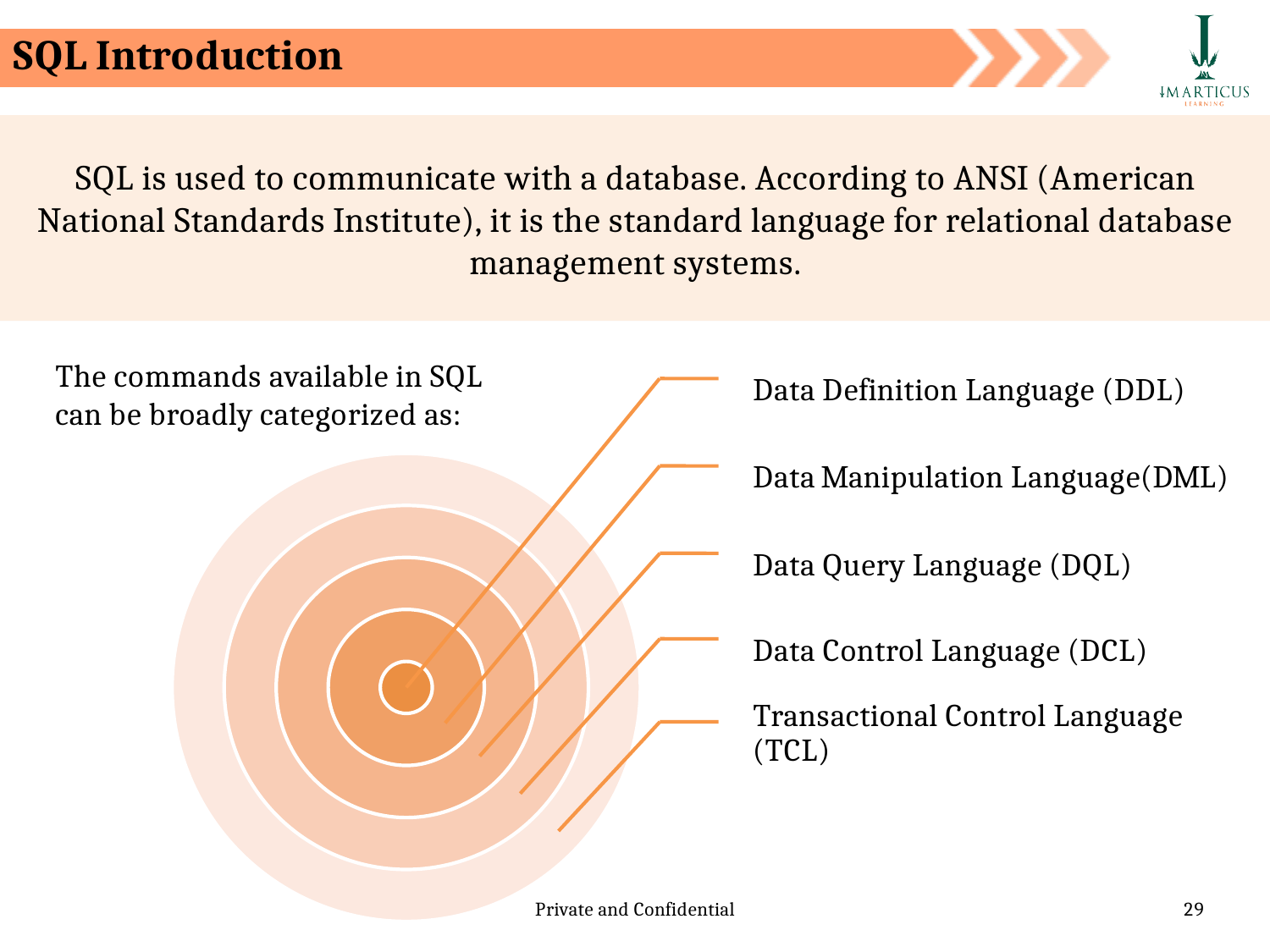

SQL Introduction

SQL is used to communicate with a database. According to ANSI (American National Standards Institute), it is the standard language for relational database management systems.
Data Definition Language (DDL)
Data Manipulation Language(DML)
Data Query Language (DQL)
Data Control Language (DCL)
Transactional Control Language (TCL)
The commands available in SQL can be broadly categorized as: